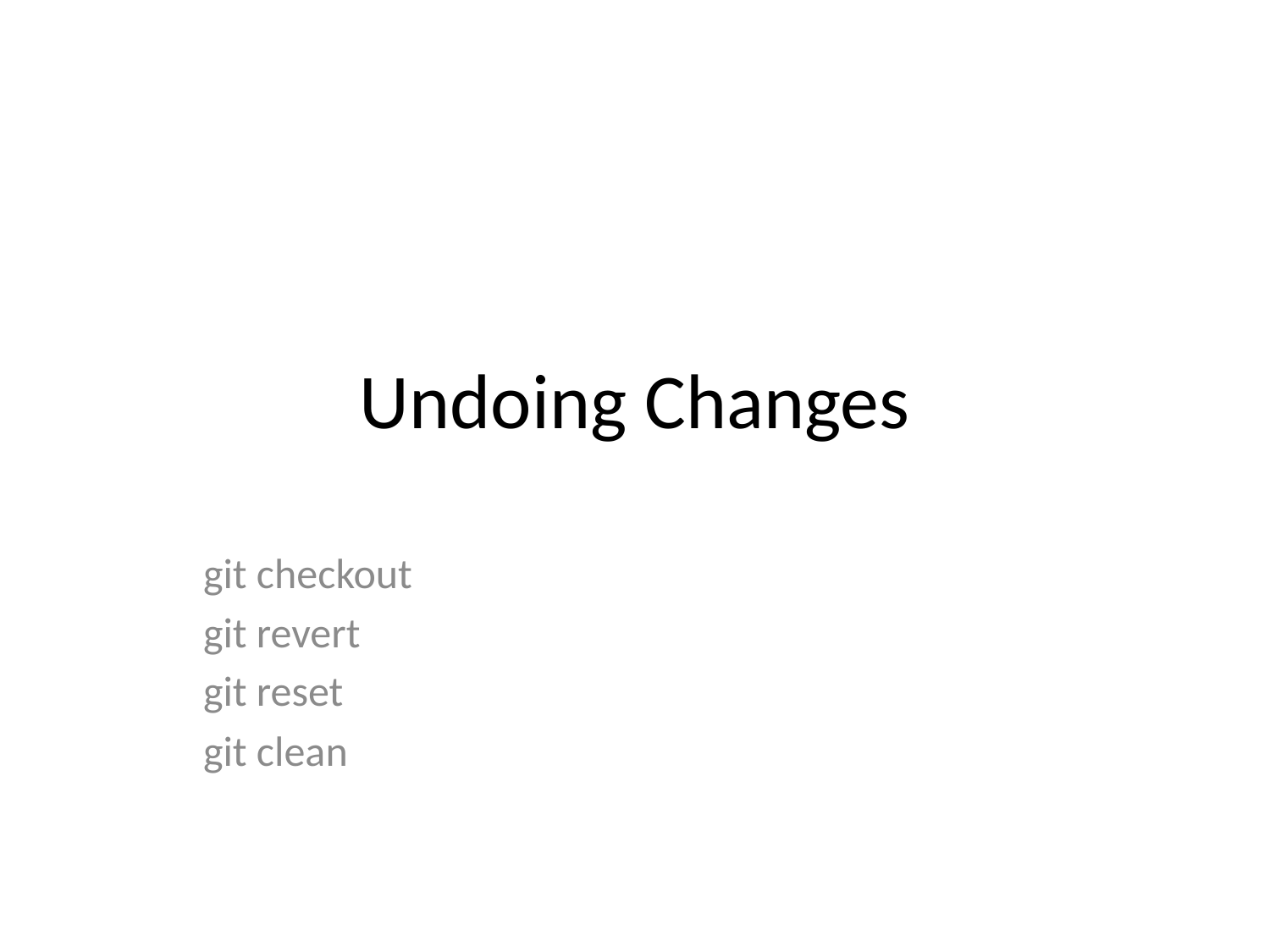

# Undoing Changes
git checkout
git revert
git reset
git clean